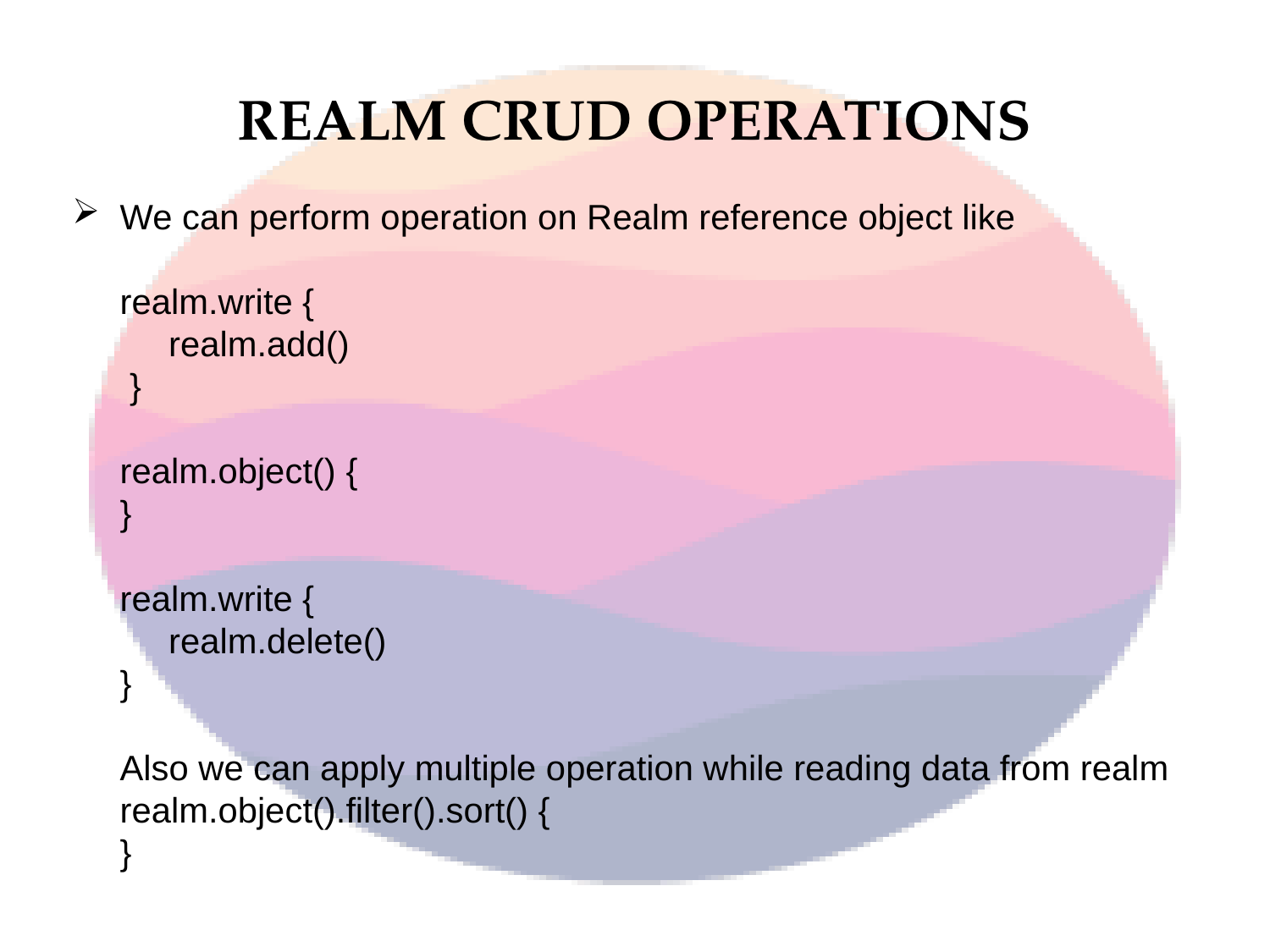

# REALM CRUD OPERATIONS
We can perform operation on Realm reference object like
realm.write {
     realm.add()
 }
realm.object() {
}
realm.write {
     realm.delete()
}
Also we can apply multiple operation while reading data from realm
realm.object().filter().sort() {
}